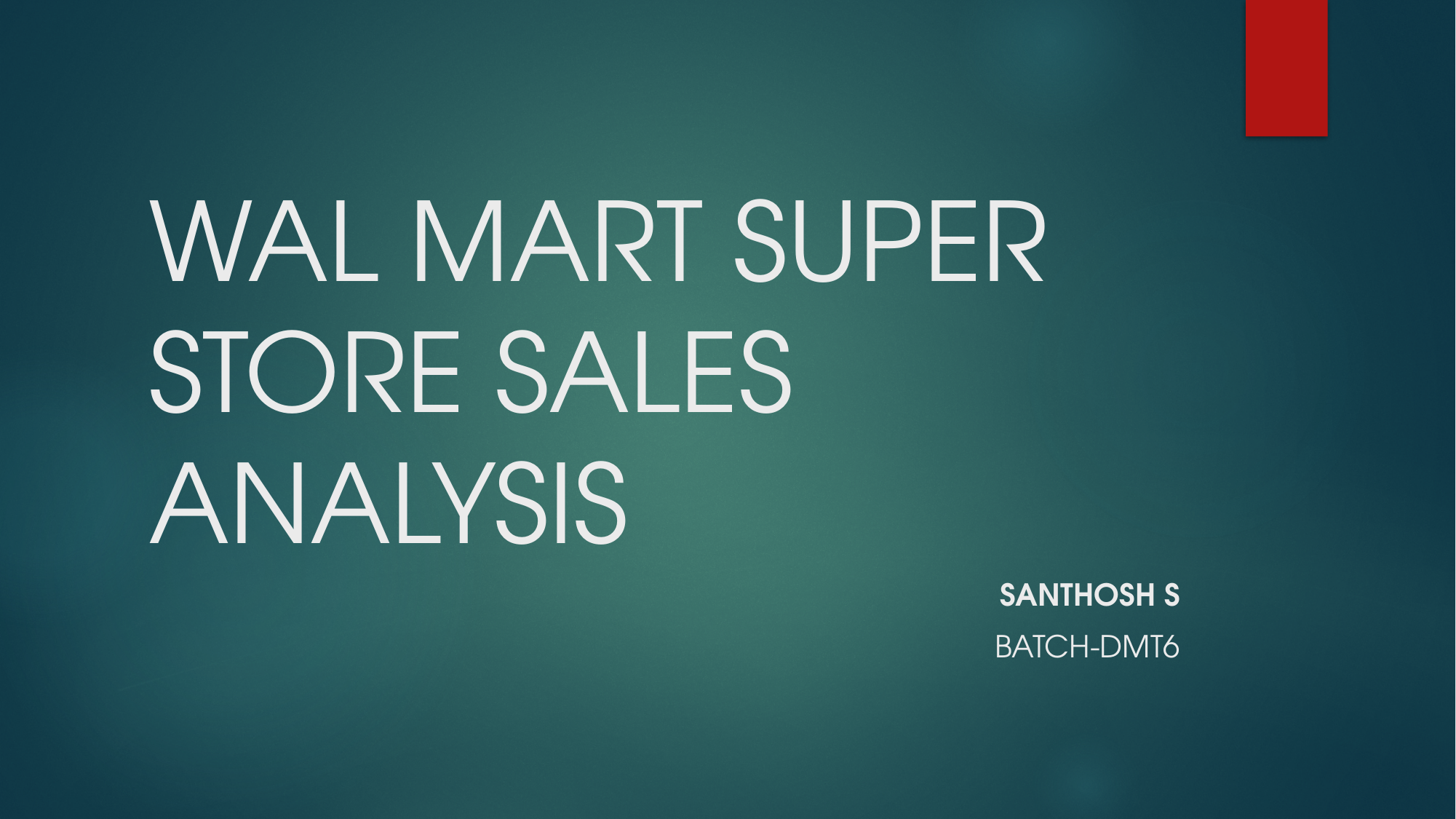

# WAL MART SUPER STORE SALES ANALYSIS
SANTHOSH S
BATCH-DMT6